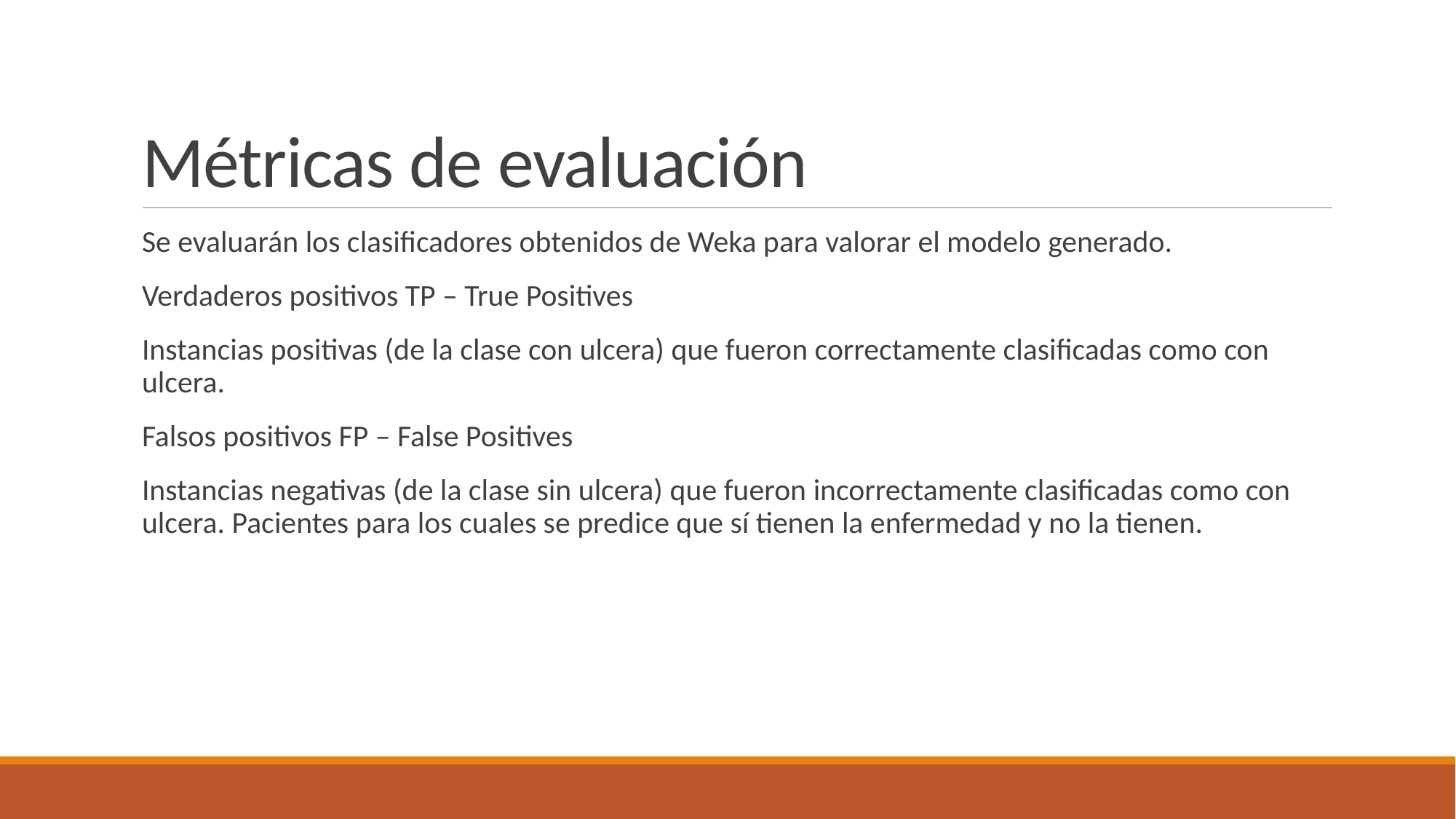

# Métricas de evaluación
Se evaluarán los clasificadores obtenidos de Weka para valorar el modelo generado.
Verdaderos positivos TP – True Positives
Instancias positivas (de la clase con ulcera) que fueron correctamente clasificadas como con ulcera.
Falsos positivos FP – False Positives
Instancias negativas (de la clase sin ulcera) que fueron incorrectamente clasificadas como con ulcera. Pacientes para los cuales se predice que sí tienen la enfermedad y no la tienen.